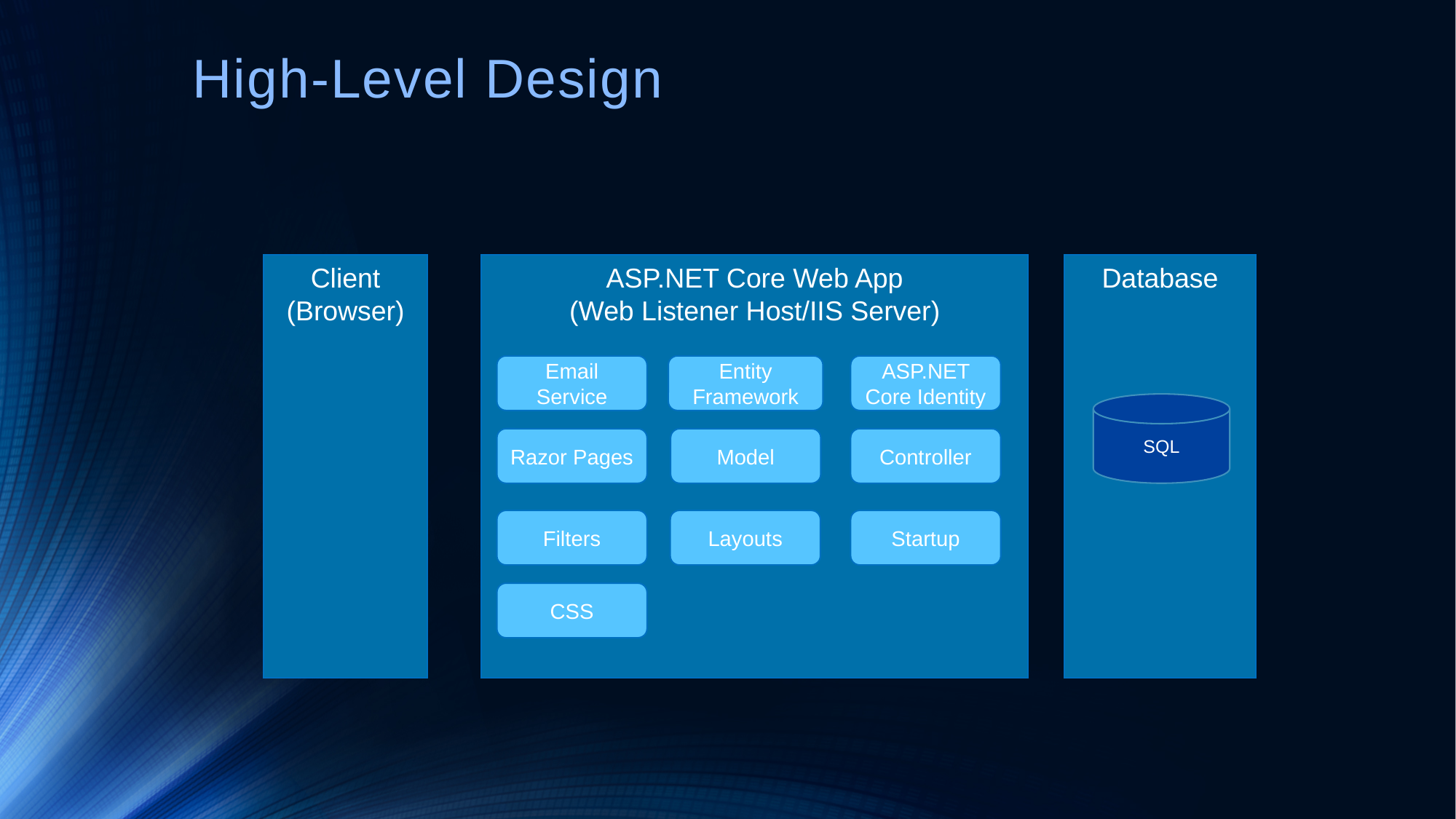

# High-Level Design
Client
(Browser)
ASP.NET Core Web App
(Web Listener Host/IIS Server)
Database

Email Service
Entity Framework
ASP.NET Core Identity
SQL
Razor Pages
Model
Controller
Filters
Layouts
Startup
CSS